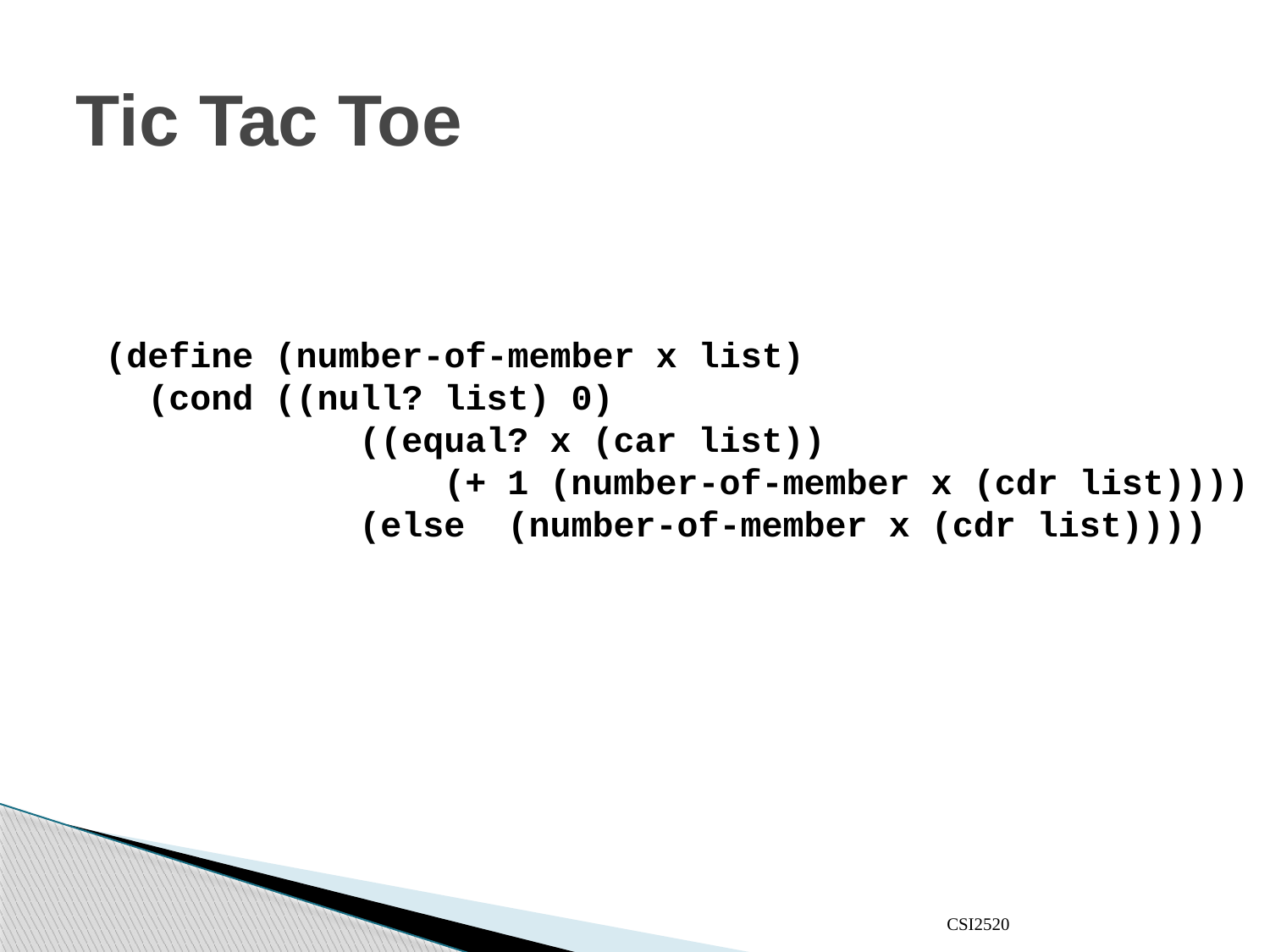

# Tic Tac Toe
(define (number-of-member x list)
  (cond ((null? list) 0)
            ((equal? x (car list))
                (+ 1 (number-of-member x (cdr list))))
            (else  (number-of-member x (cdr list))))
CSI2520